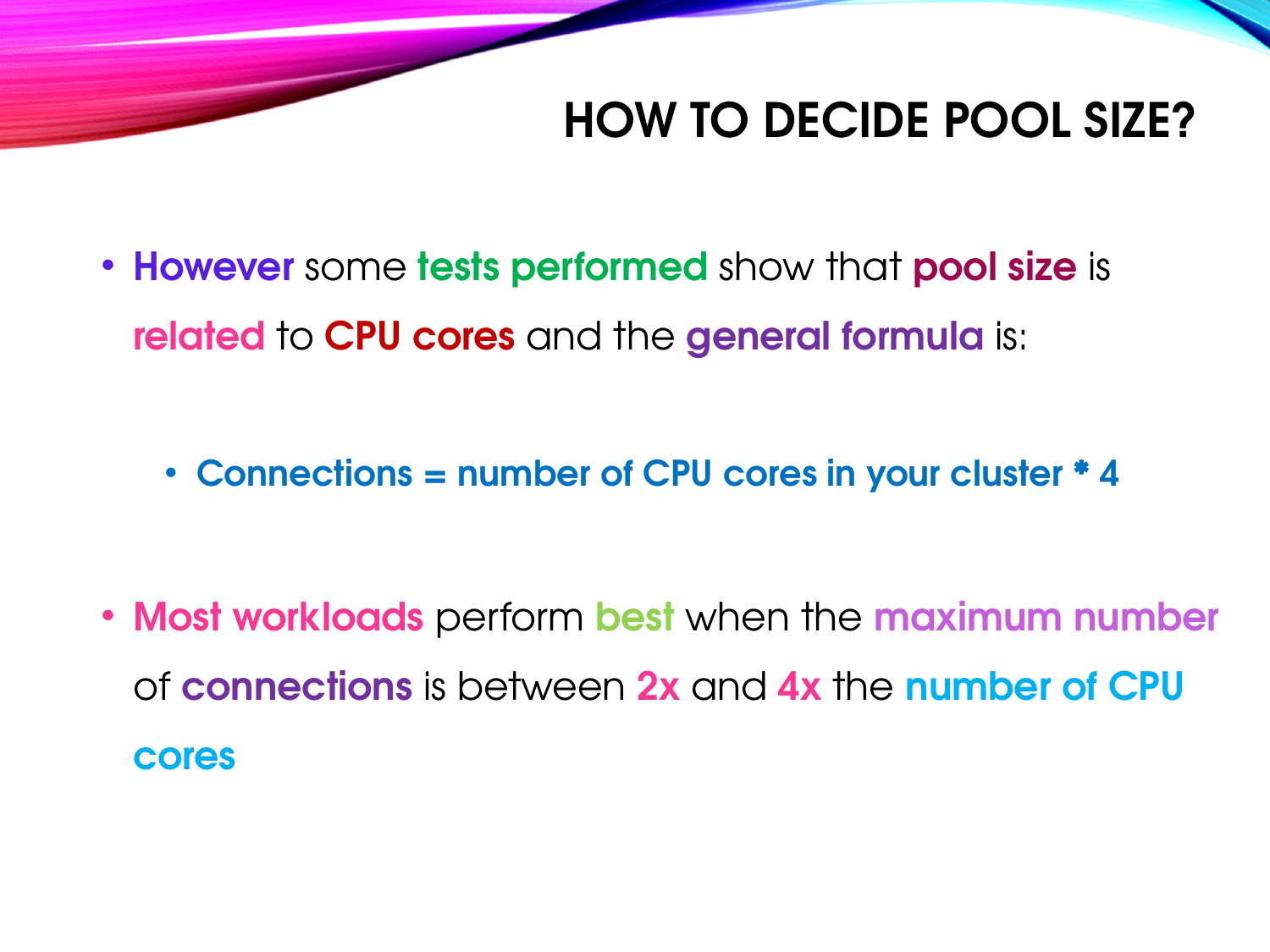

# How to decide pool size?
However some tests performed show that pool size is related to CPU cores and the general formula is:

Connections = number of CPU cores in your cluster * 4

Most workloads perform best when the maximum number of connections is between 2x and 4x the number of CPU cores